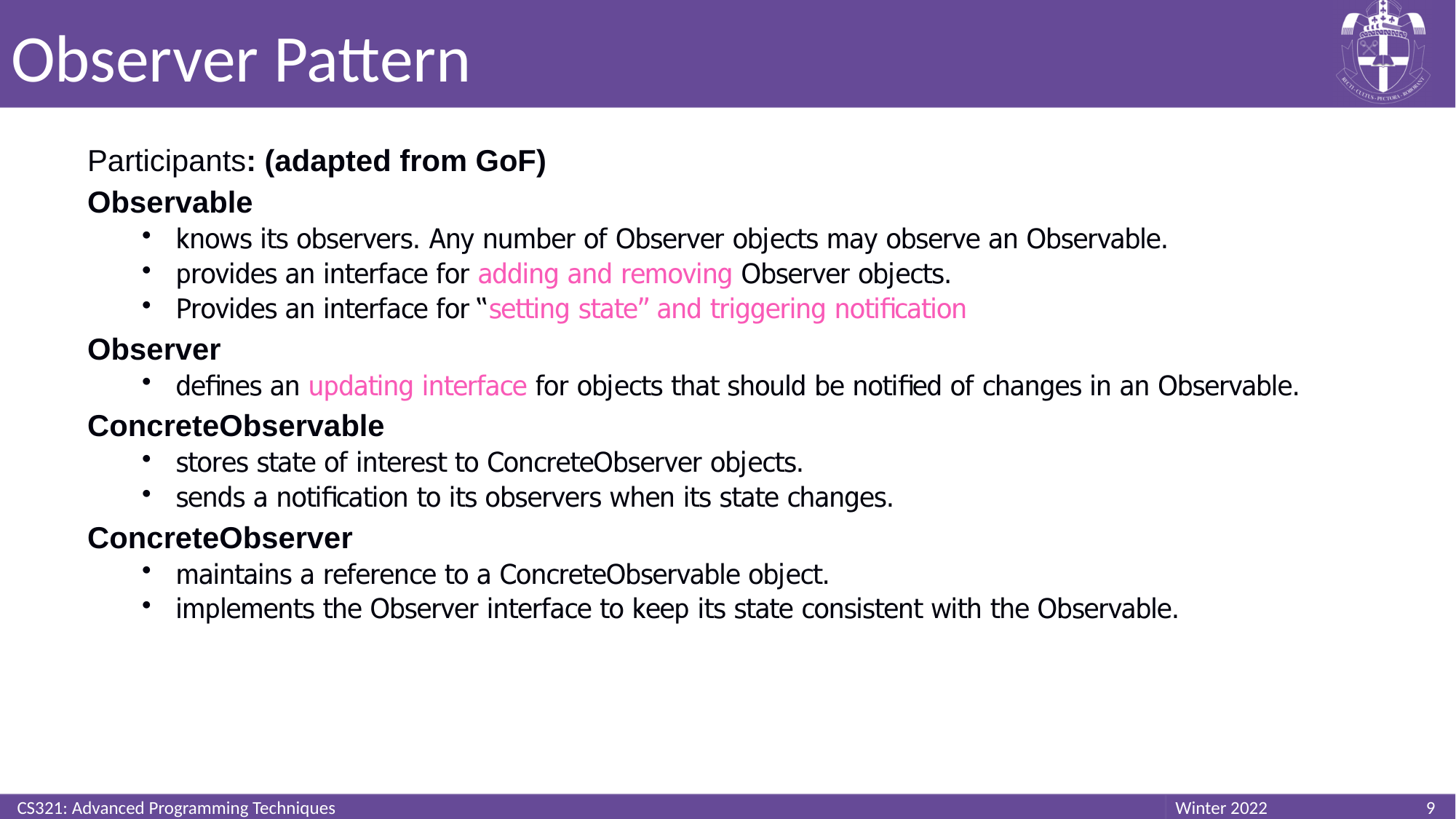

# Observer Pattern
Participants: (adapted from GoF)
Observable
knows its observers. Any number of Observer objects may observe an Observable.
provides an interface for adding and removing Observer objects.
Provides an interface for “setting state” and triggering notification
Observer
defines an updating interface for objects that should be notified of changes in an Observable.
ConcreteObservable
stores state of interest to ConcreteObserver objects.
sends a notification to its observers when its state changes.
ConcreteObserver
maintains a reference to a ConcreteObservable object.
implements the Observer interface to keep its state consistent with the Observable.
CS321: Advanced Programming Techniques
9
Winter 2022